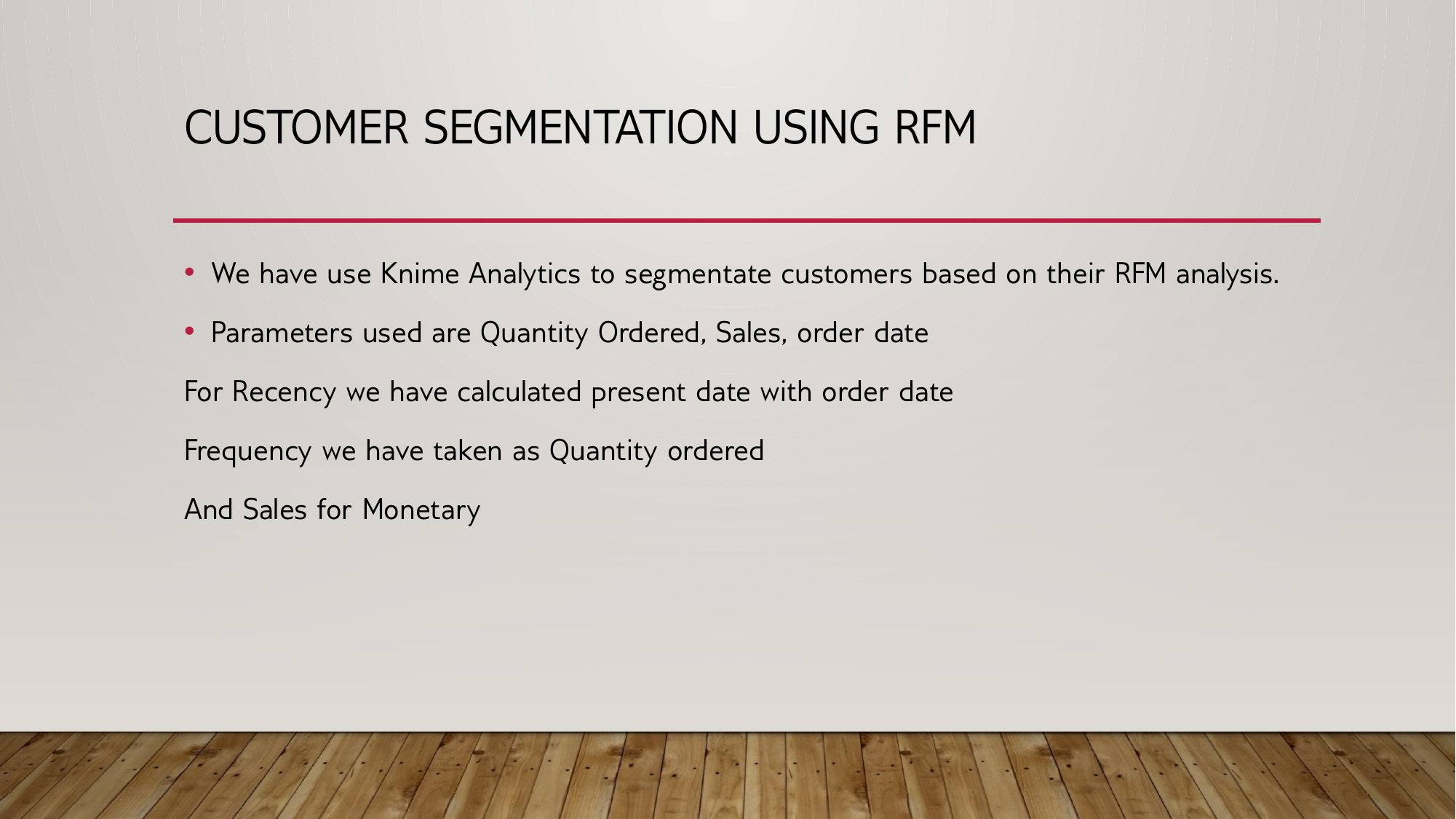

# Customer Segmentation using RFM
We have use Knime Analytics to segmentate customers based on their RFM analysis.
Parameters used are Quantity Ordered, Sales, order date
For Recency we have calculated present date with order date
Frequency we have taken as Quantity ordered
And Sales for Monetary